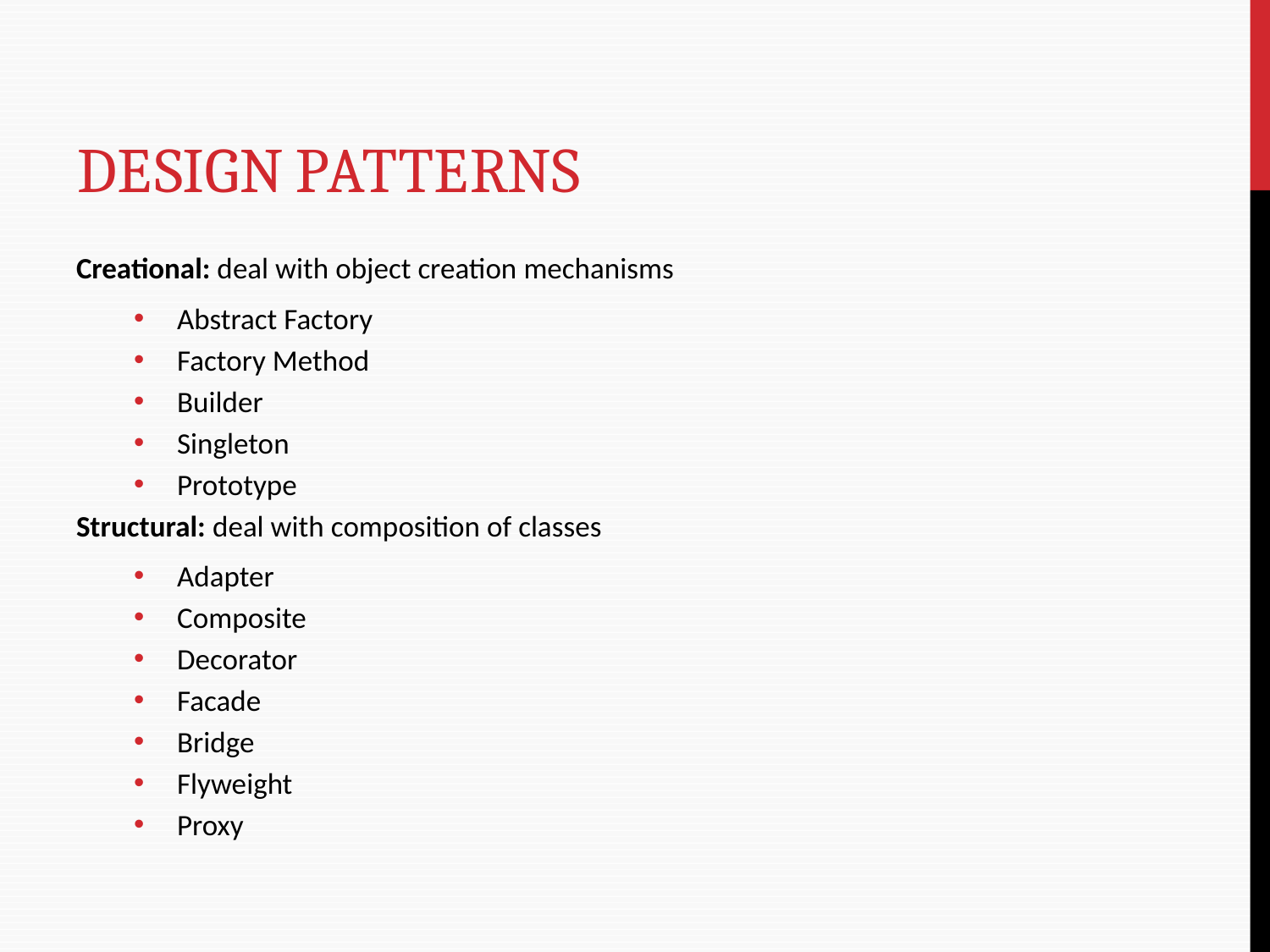

# Design Patterns
Creational: deal with object creation mechanisms
Abstract Factory
Factory Method
Builder
Singleton
Prototype
Structural: deal with composition of classes
Adapter
Composite
Decorator
Facade
Bridge
Flyweight
Proxy